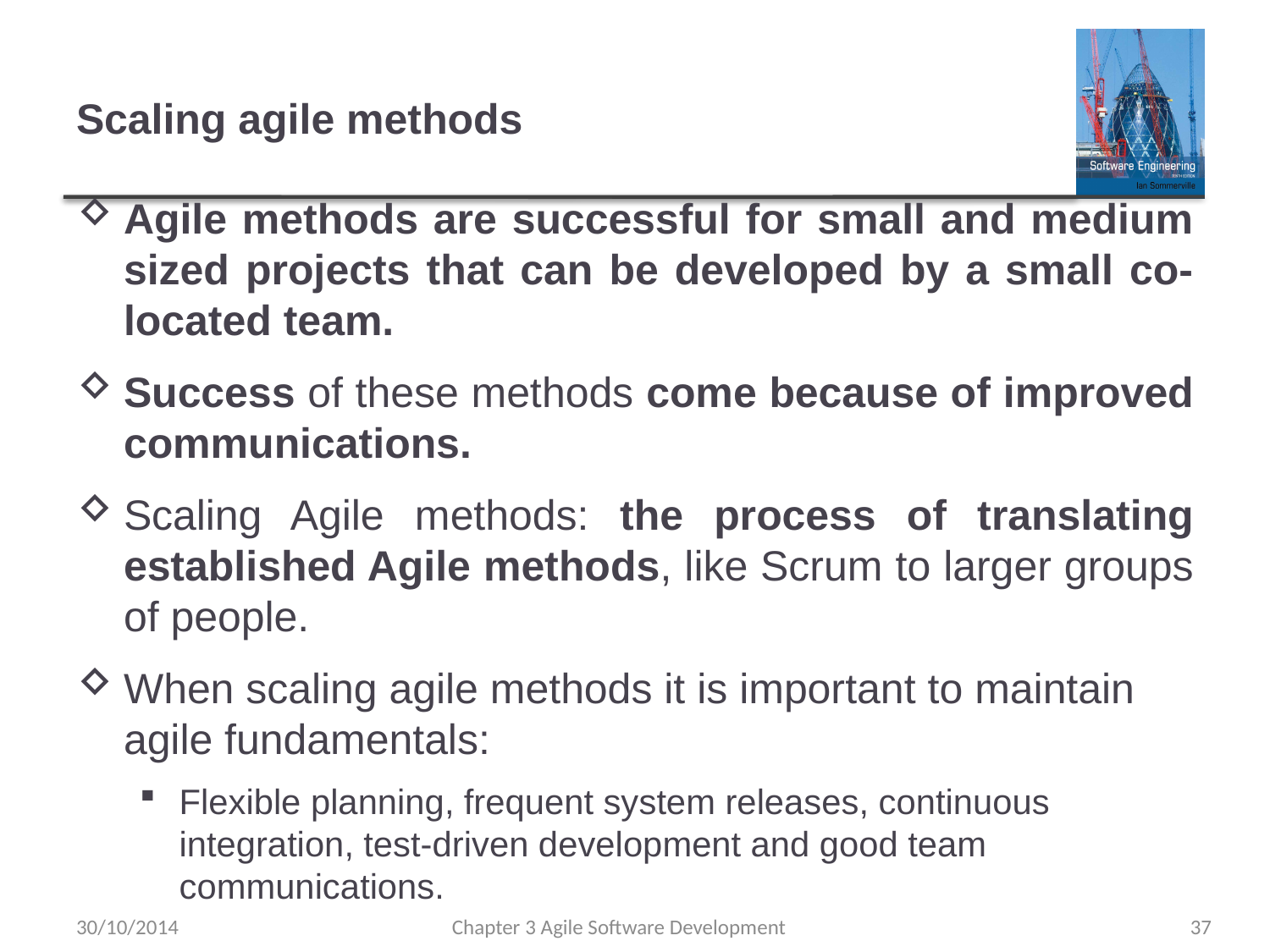

# Scaling agile methods
Agile methods are successful for small and medium sized projects that can be developed by a small co-located team.
Success of these methods come because of improved communications.
Scaling Agile methods: the process of translating established Agile methods, like Scrum to larger groups of people.
When scaling agile methods it is important to maintain agile fundamentals:
Flexible planning, frequent system releases, continuous integration, test-driven development and good team communications.

Chapter 3 Agile Software Development
30/10/2014
37